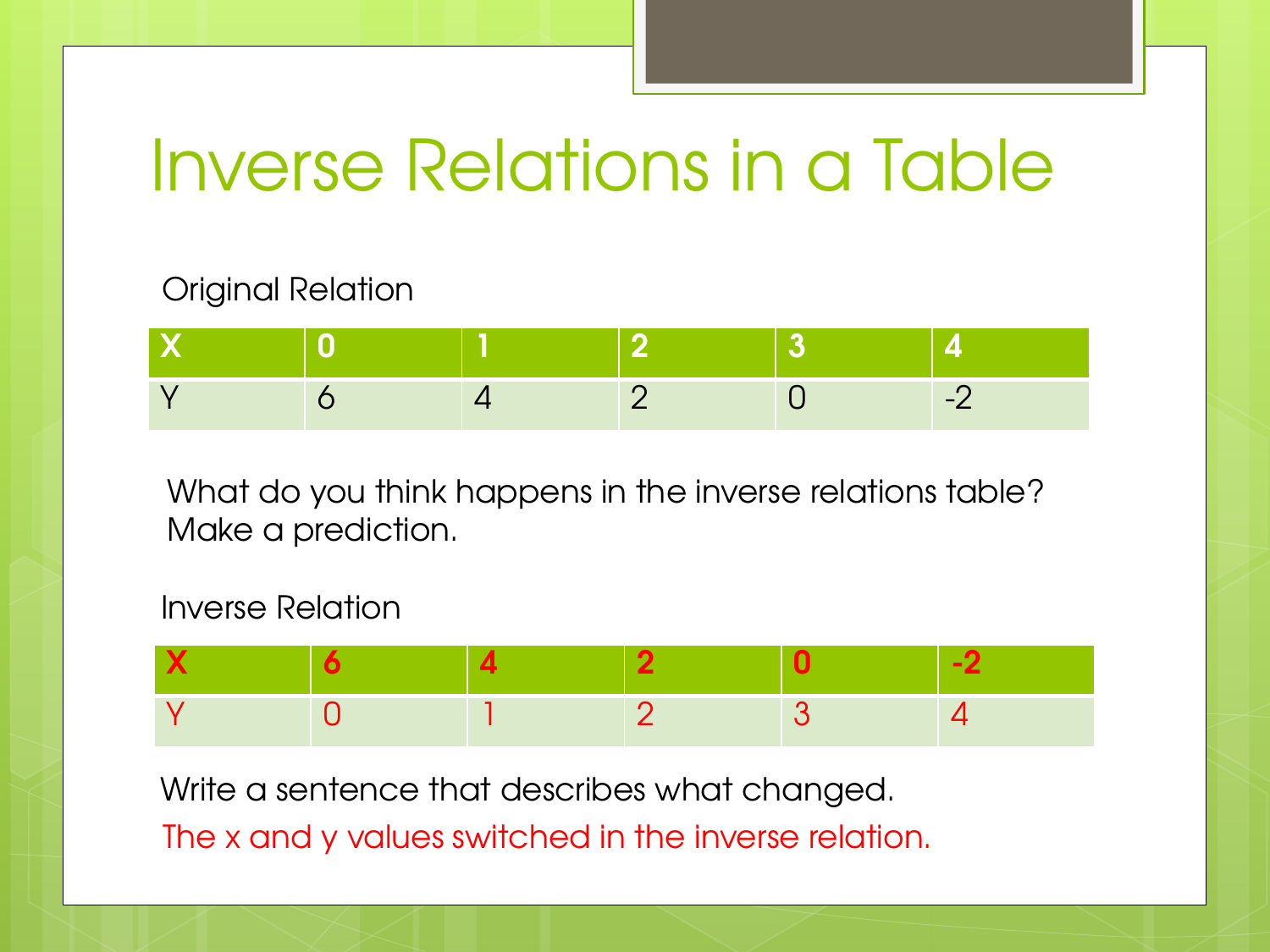

# Inverse Relations in a Table
Original Relation
| X | 0 | 1 | 2 | 3 | 4 |
| --- | --- | --- | --- | --- | --- |
| Y | 6 | 4 | 2 | 0 | -2 |
What do you think happens in the inverse relations table?
Make a prediction.
Inverse Relation
| X | 6 | 4 | 2 | 0 | -2 |
| --- | --- | --- | --- | --- | --- |
| Y | 0 | 1 | 2 | 3 | 4 |
Write a sentence that describes what changed.
The x and y values switched in the inverse relation.